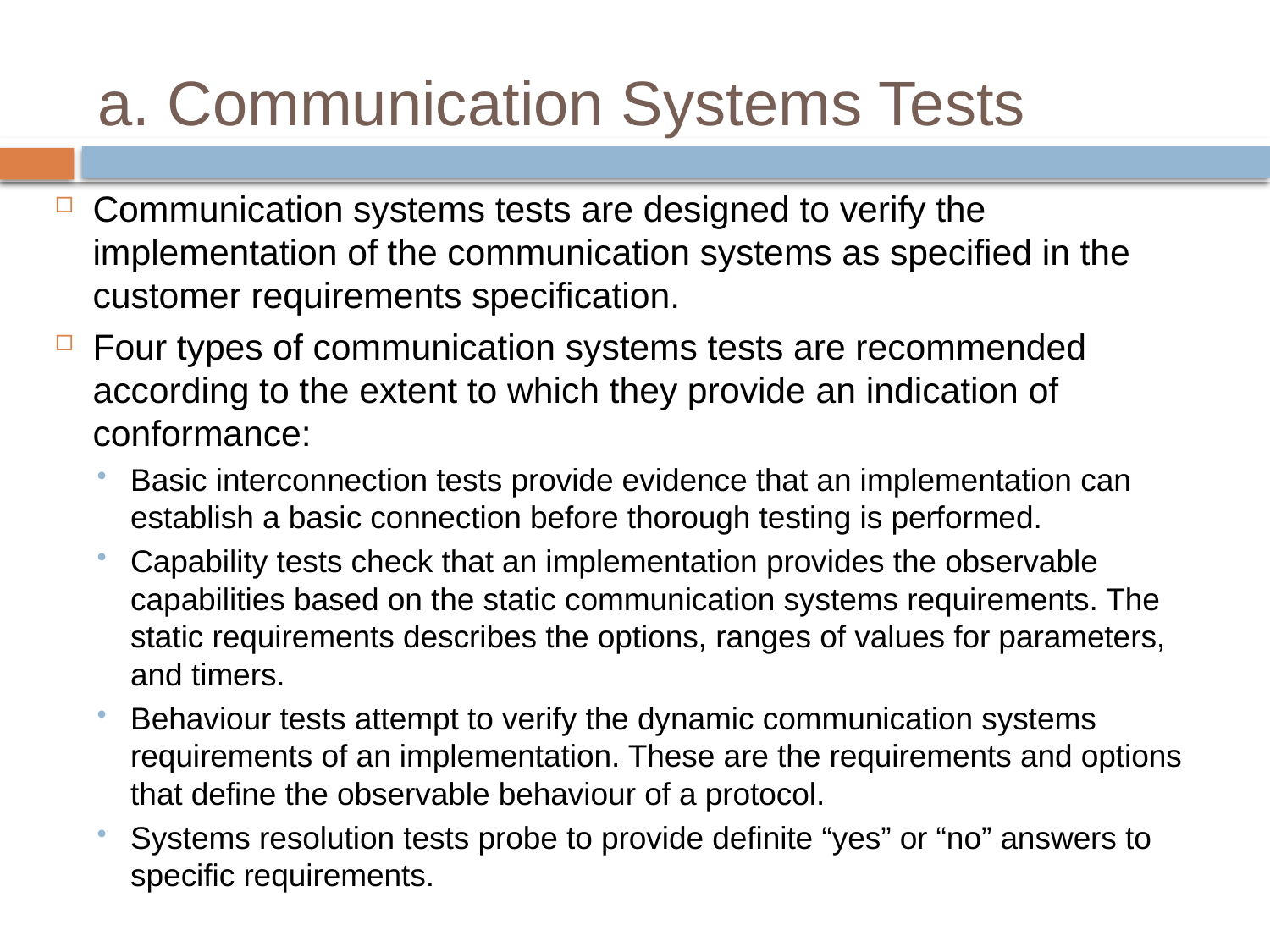

# a. Communication Systems Tests
Communication systems tests are designed to verify the implementation of the communication systems as specified in the customer requirements specification.
Four types of communication systems tests are recommended according to the extent to which they provide an indication of conformance:
Basic interconnection tests provide evidence that an implementation can establish a basic connection before thorough testing is performed.
Capability tests check that an implementation provides the observable capabilities based on the static communication systems requirements. The static requirements describes the options, ranges of values for parameters, and timers.
Behaviour tests attempt to verify the dynamic communication systems requirements of an implementation. These are the requirements and options that define the observable behaviour of a protocol.
Systems resolution tests probe to provide definite “yes” or “no” answers to specific requirements.